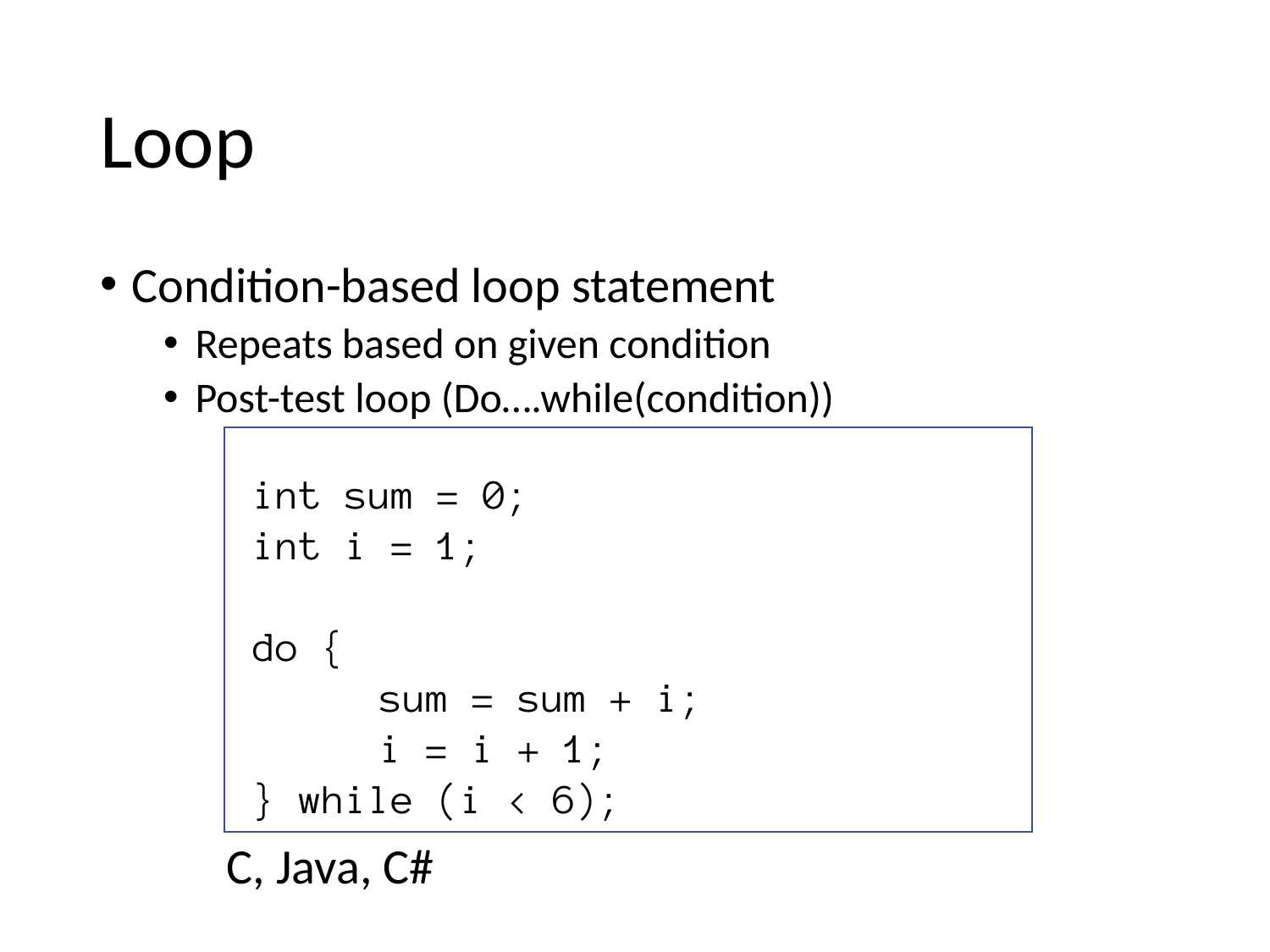

# Loop
Condition-based loop statement
Repeats based on given condition
Post-test loop (Do….while(condition))

int sum = 0;
int i = 1;

do {
	sum = sum + i;
	i = i + 1;
} while (i < 6);
C, Java, C#